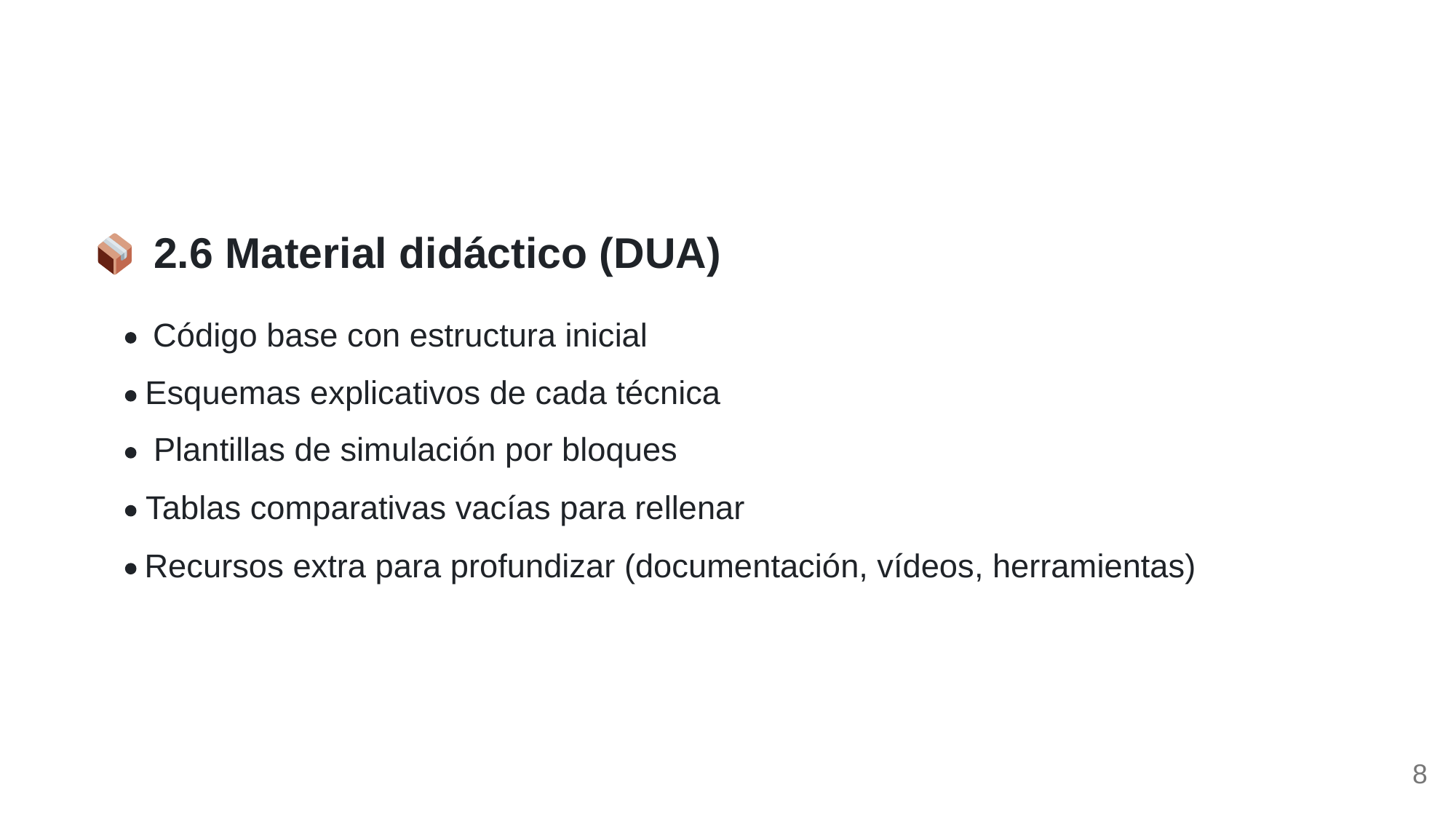

2.6 Material didáctico (DUA)

Código base con estructura inicial

Esquemas explicativos de cada técnica

Plantillas de simulación por bloques

Tablas comparativas vacías para rellenar

Recursos extra para profundizar (documentación, vídeos, herramientas)

8